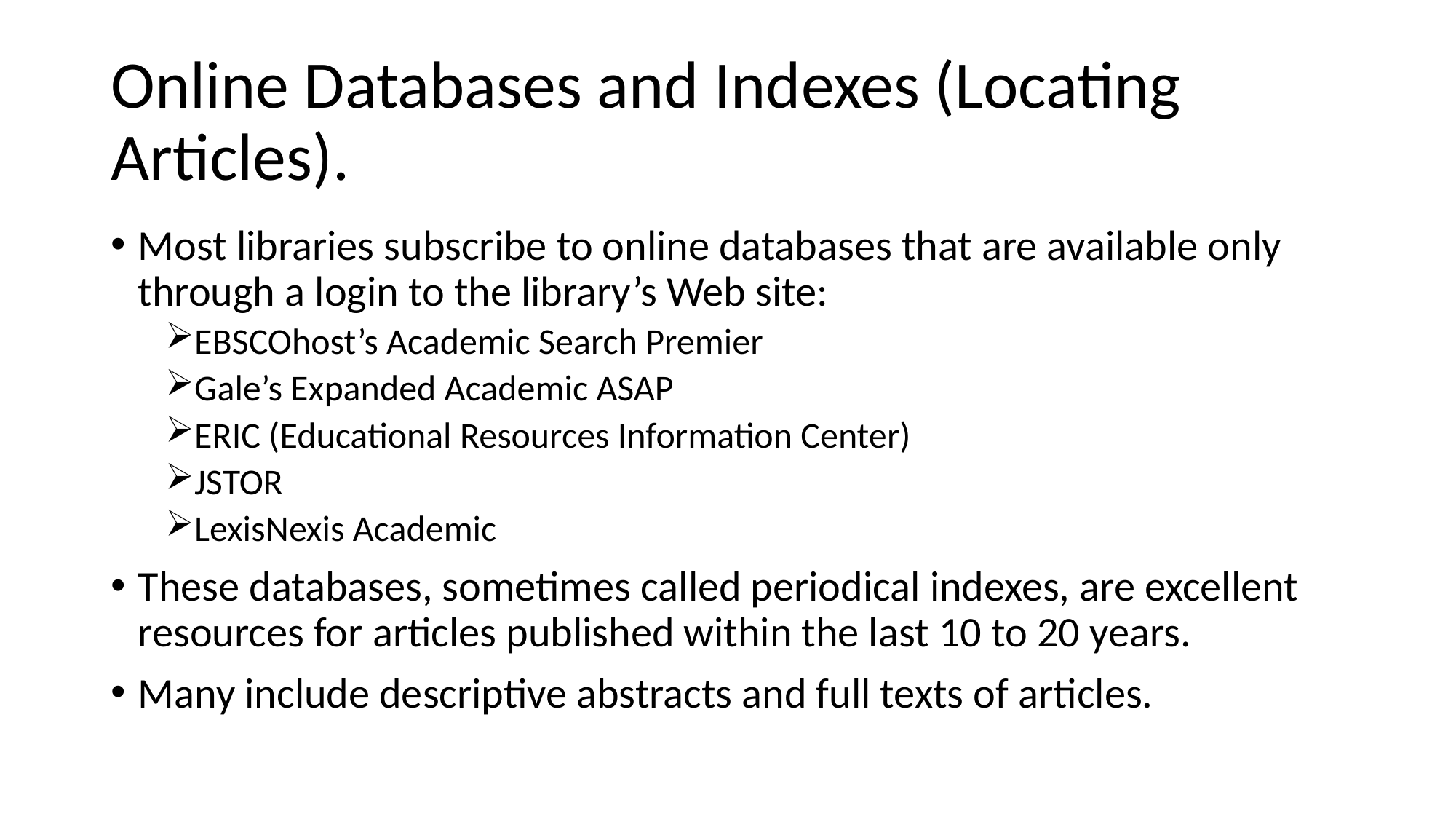

# Online Databases and Indexes (Locating Articles).
Most libraries subscribe to online databases that are available only through a login to the library’s Web site:
EBSCOhost’s Academic Search Premier
Gale’s Expanded Academic ASAP
ERIC (Educational Resources Information Center)
JSTOR
LexisNexis Academic
These databases, sometimes called periodical indexes, are excellent resources for articles published within the last 10 to 20 years.
Many include descriptive abstracts and full texts of articles.